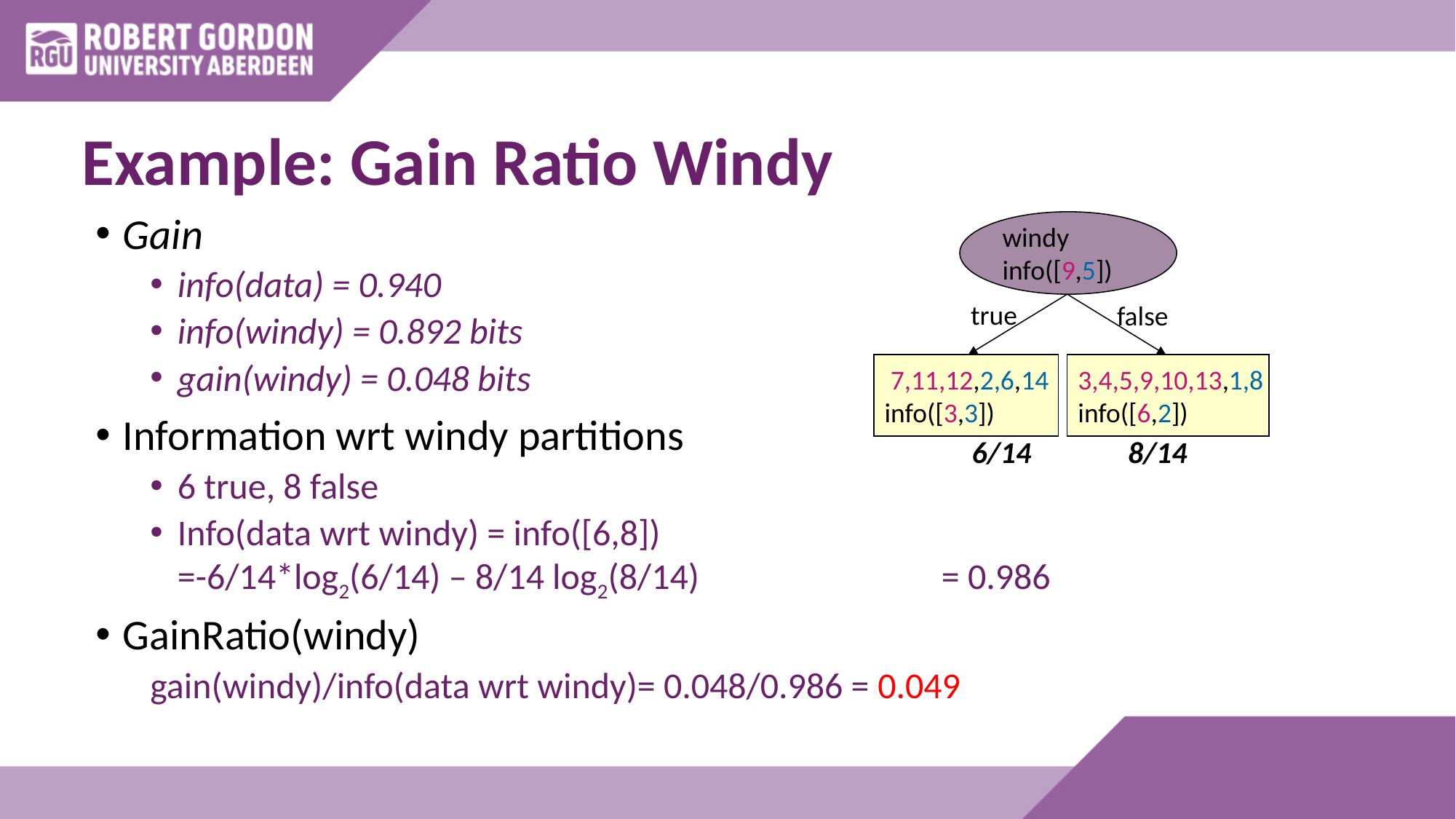

# Example: Gain Ratio Windy
Gain
info(data) = 0.940
info(windy) = 0.892 bits
gain(windy) = 0.048 bits
Information wrt windy partitions
6 true, 8 false
Info(data wrt windy) = info([6,8])				=-6/14*log2(6/14) – 8/14 log2(8/14) 			= 0.986
GainRatio(windy)
gain(windy)/info(data wrt windy)= 0.048/0.986 = 0.049
windy
info([9,5])
true
false

 7,11,12,2,6,14
info([3,3])
3,4,5,9,10,13,1,8
info([6,2])
6/14              8/14